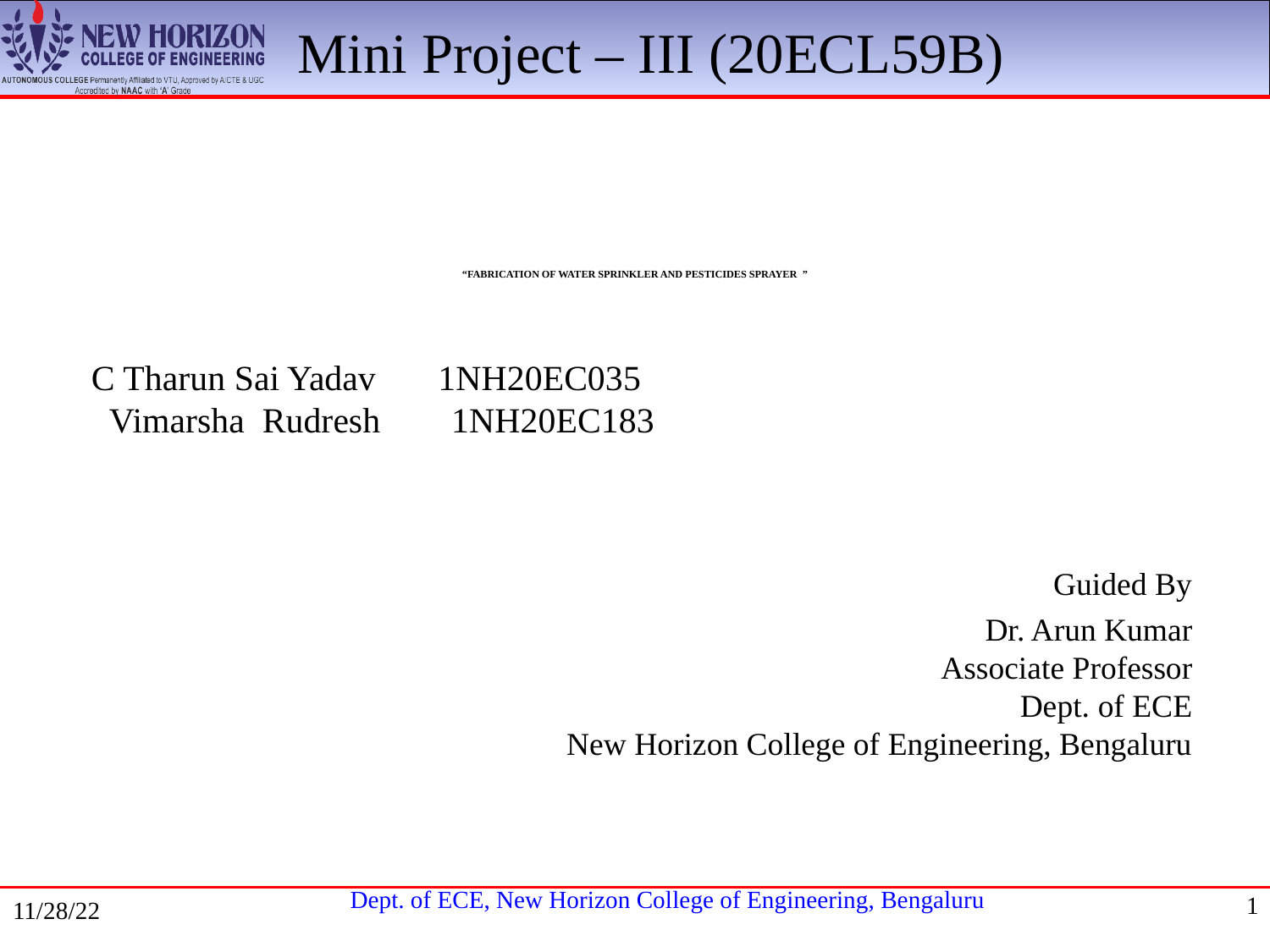

Mini Project – III (20ECL59B)
“FABRICATION OF WATER SPRINKLER AND PESTICIDES SPRAYER  ”
C Tharun Sai Yadav       1NH20EC035
  Vimarsha  Rudresh        1NH20EC183
Guided By
Dr. Arun Kumar
Associate Professor
Dept. of ECE
New Horizon College of Engineering, Bengaluru
1
11/28/22